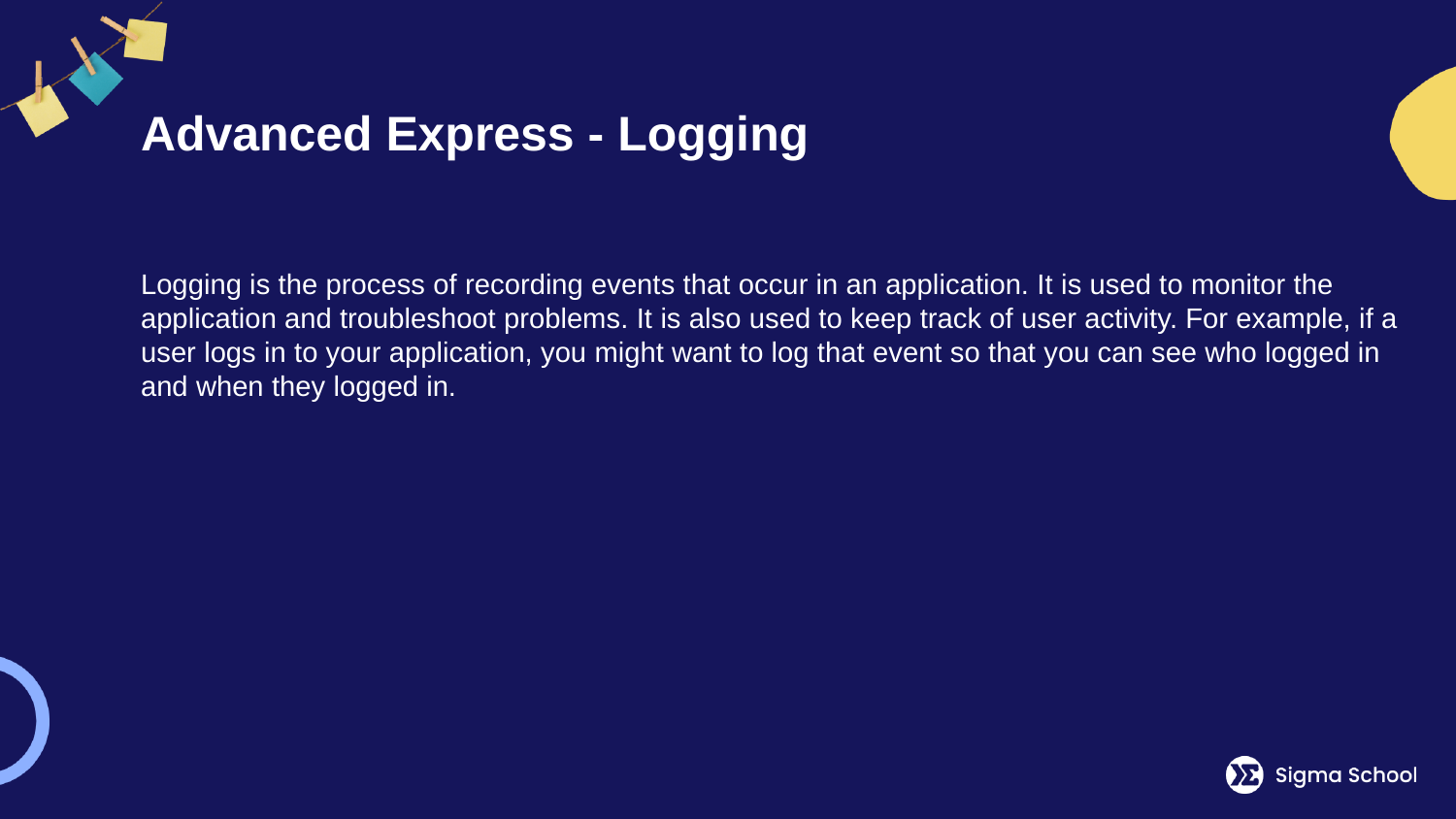

# Advanced Express - Logging
Logging is the process of recording events that occur in an application. It is used to monitor the application and troubleshoot problems. It is also used to keep track of user activity. For example, if a user logs in to your application, you might want to log that event so that you can see who logged in and when they logged in.